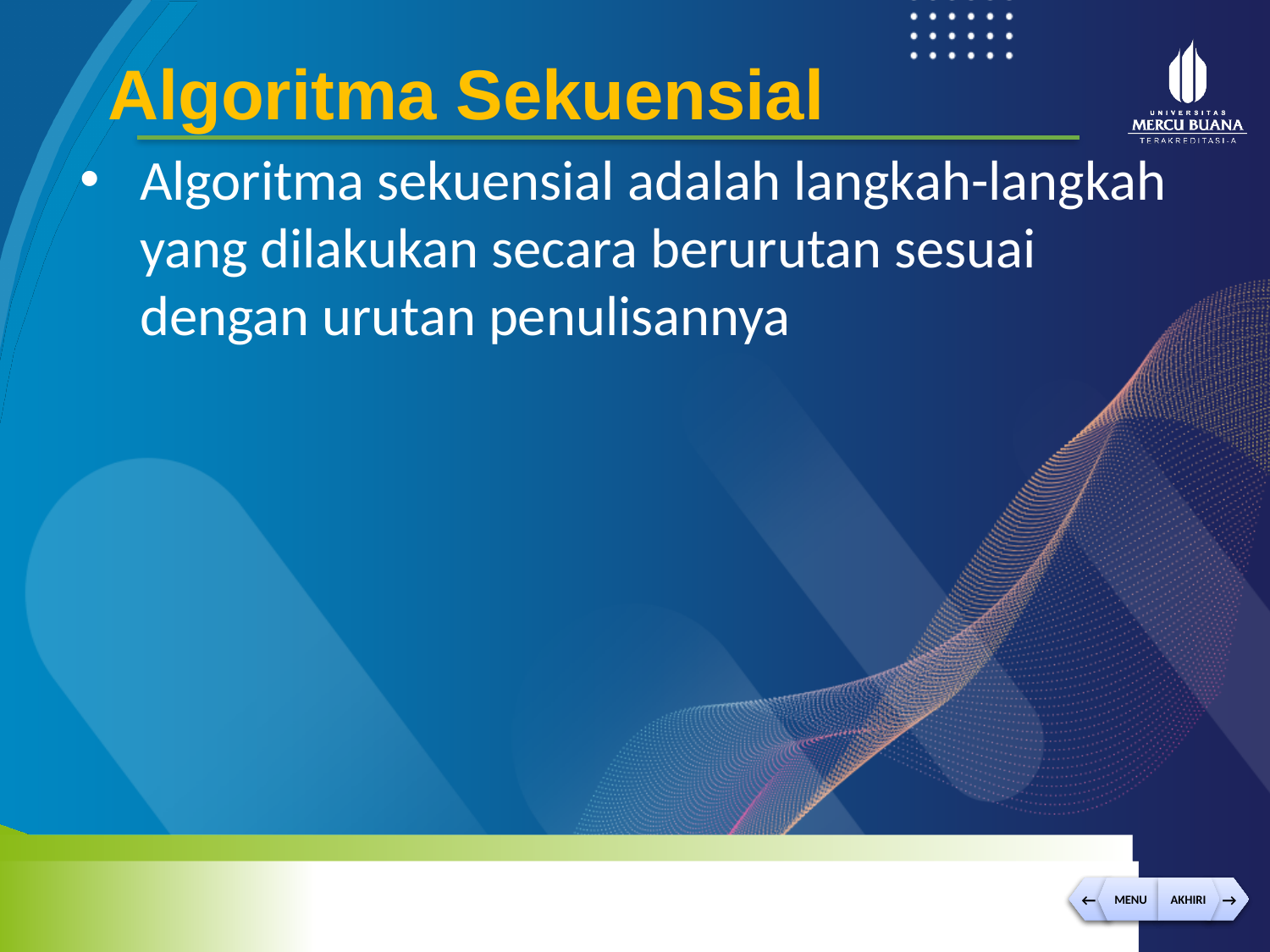

Algoritma Sekuensial
Algoritma sekuensial adalah langkah-langkah yang dilakukan secara berurutan sesuai dengan urutan penulisannya